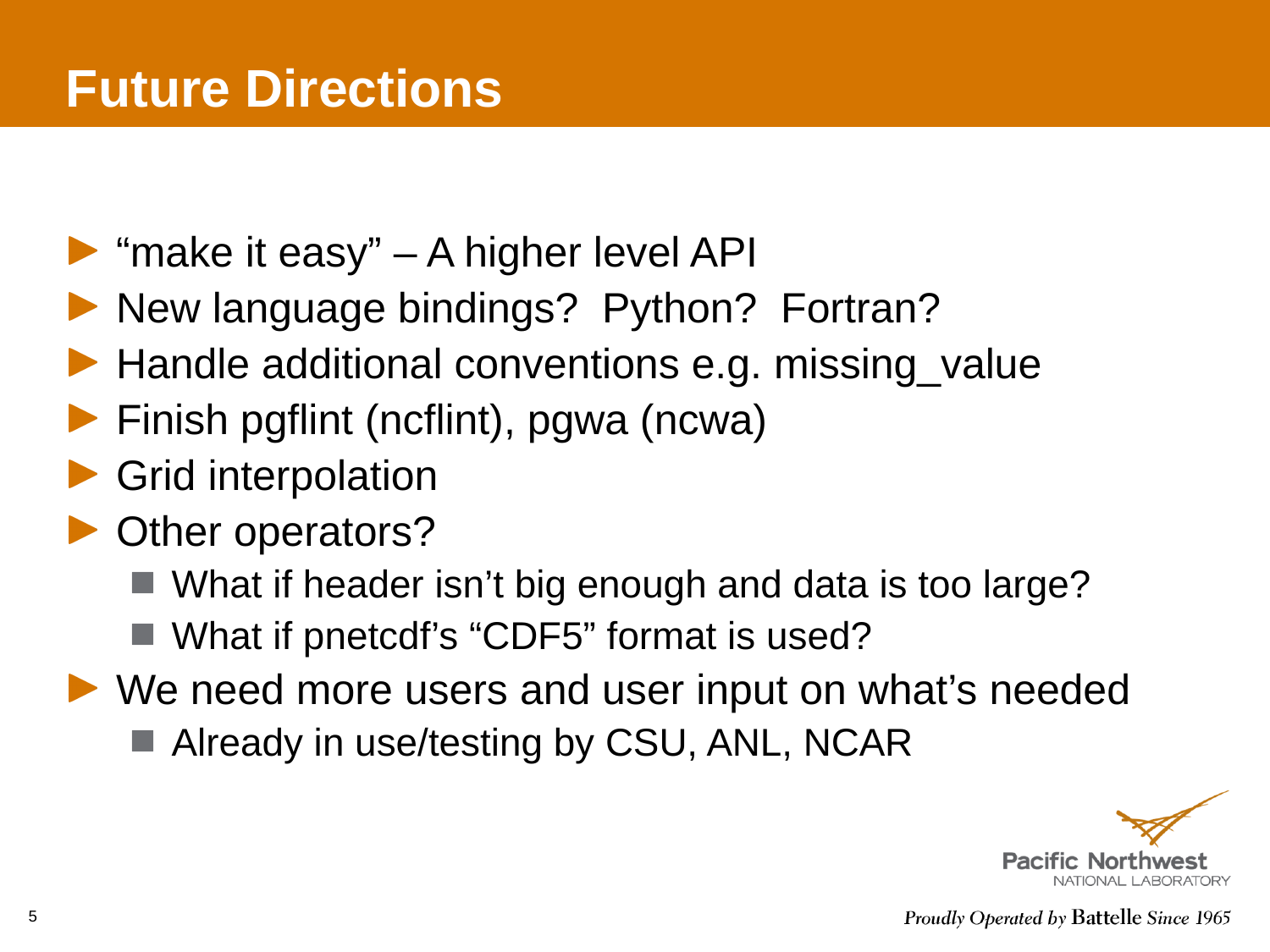

# Future Directions
“make it easy” – A higher level API
New language bindings?  Python?  Fortran?
Handle additional conventions e.g. missing_value
Finish pgflint (ncflint), pgwa (ncwa)
Grid interpolation
Other operators?
What if header isn’t big enough and data is too large?
What if pnetcdf’s “CDF5” format is used?
We need more users and user input on what’s needed
Already in use/testing by CSU, ANL, NCAR

5